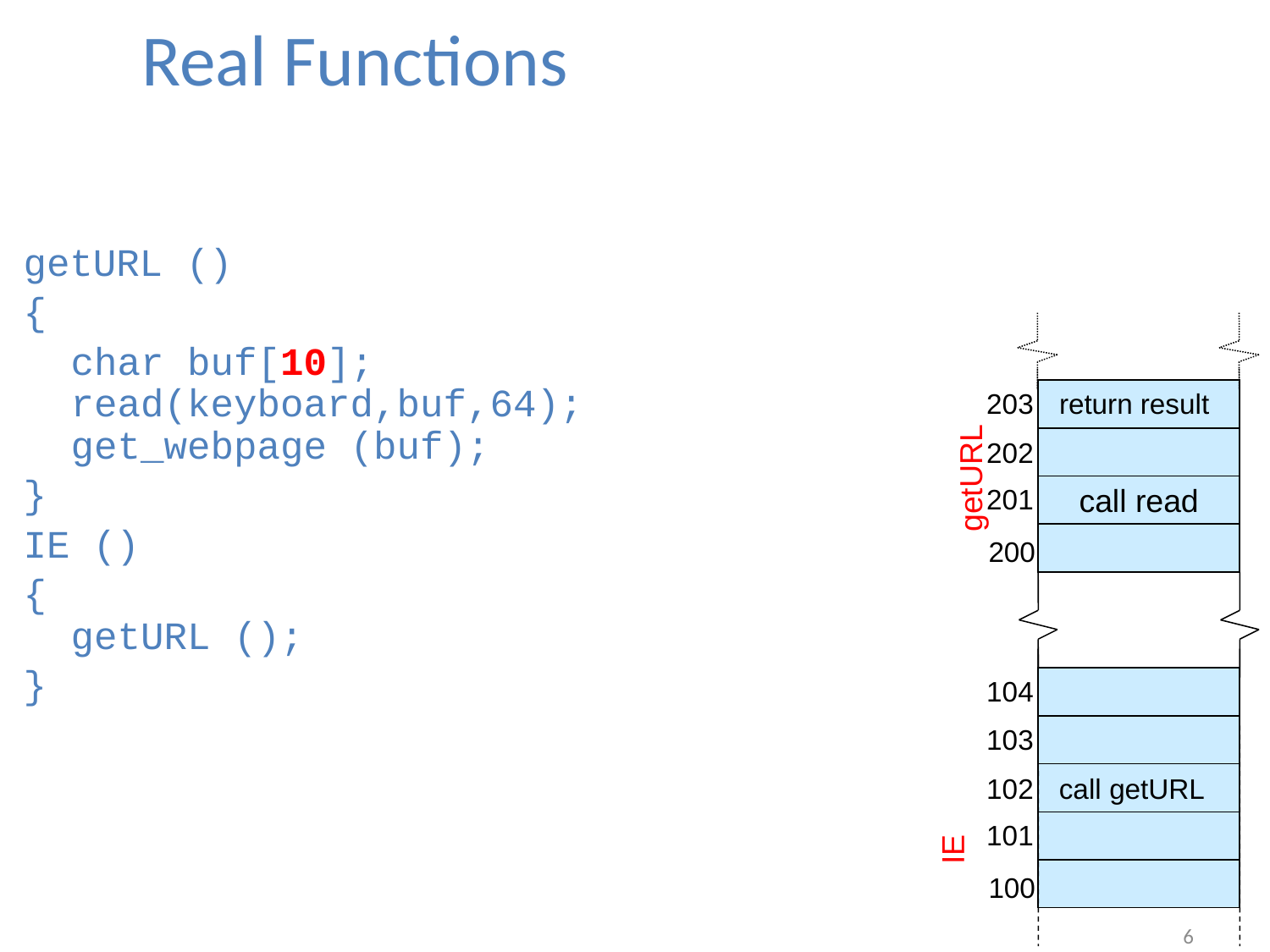

Real Functions
#
getURL ()
{
	char buf[10];
read(keyboard,buf,64);
get_webpage (buf);
}
IE ()
{
getURL ();
}

203

return result

202
getURL
call read
201

200

104
103

call getURL
102

101
IE

100

6